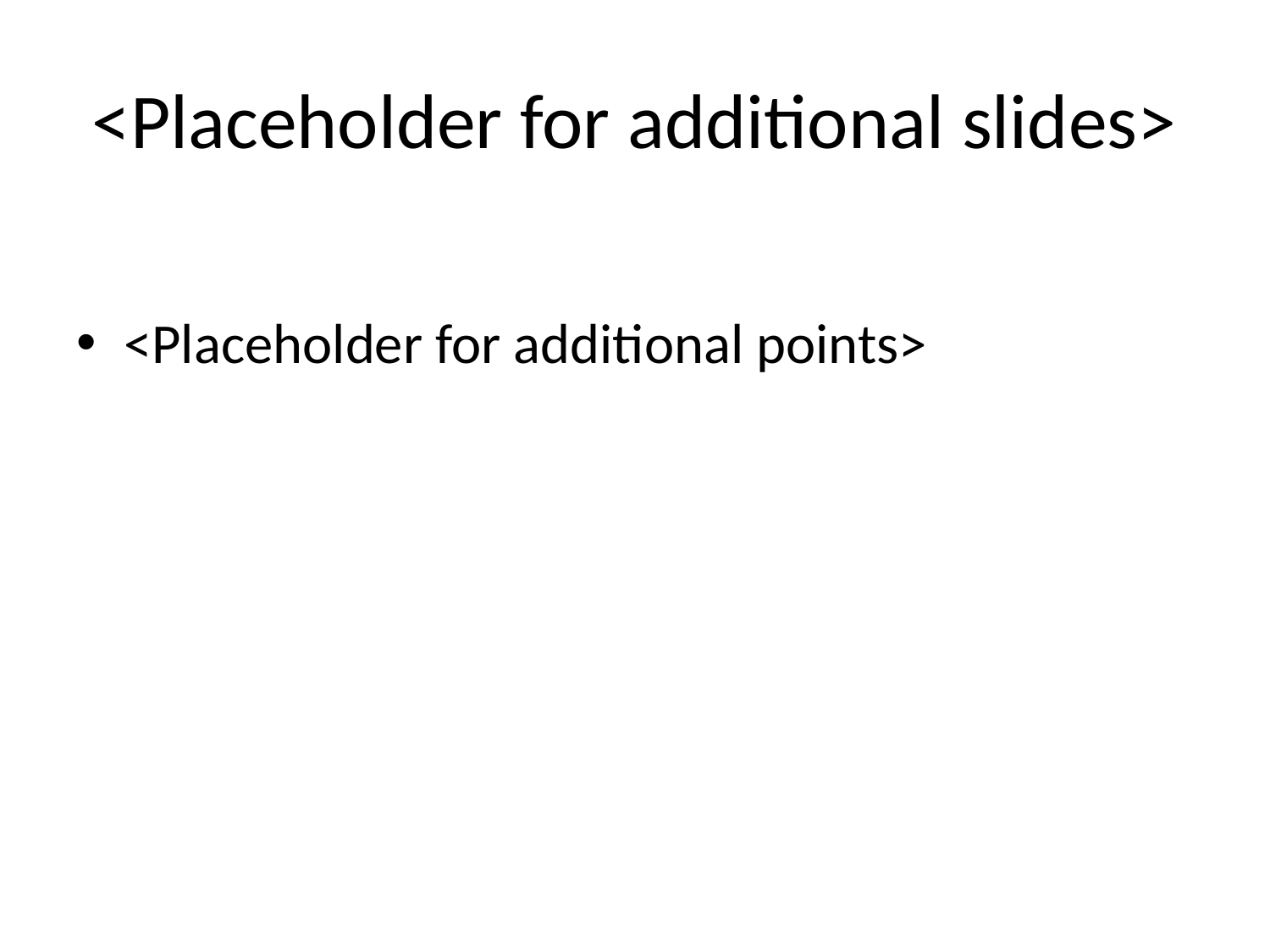

# <Placeholder for additional slides>

<Placeholder for additional points>